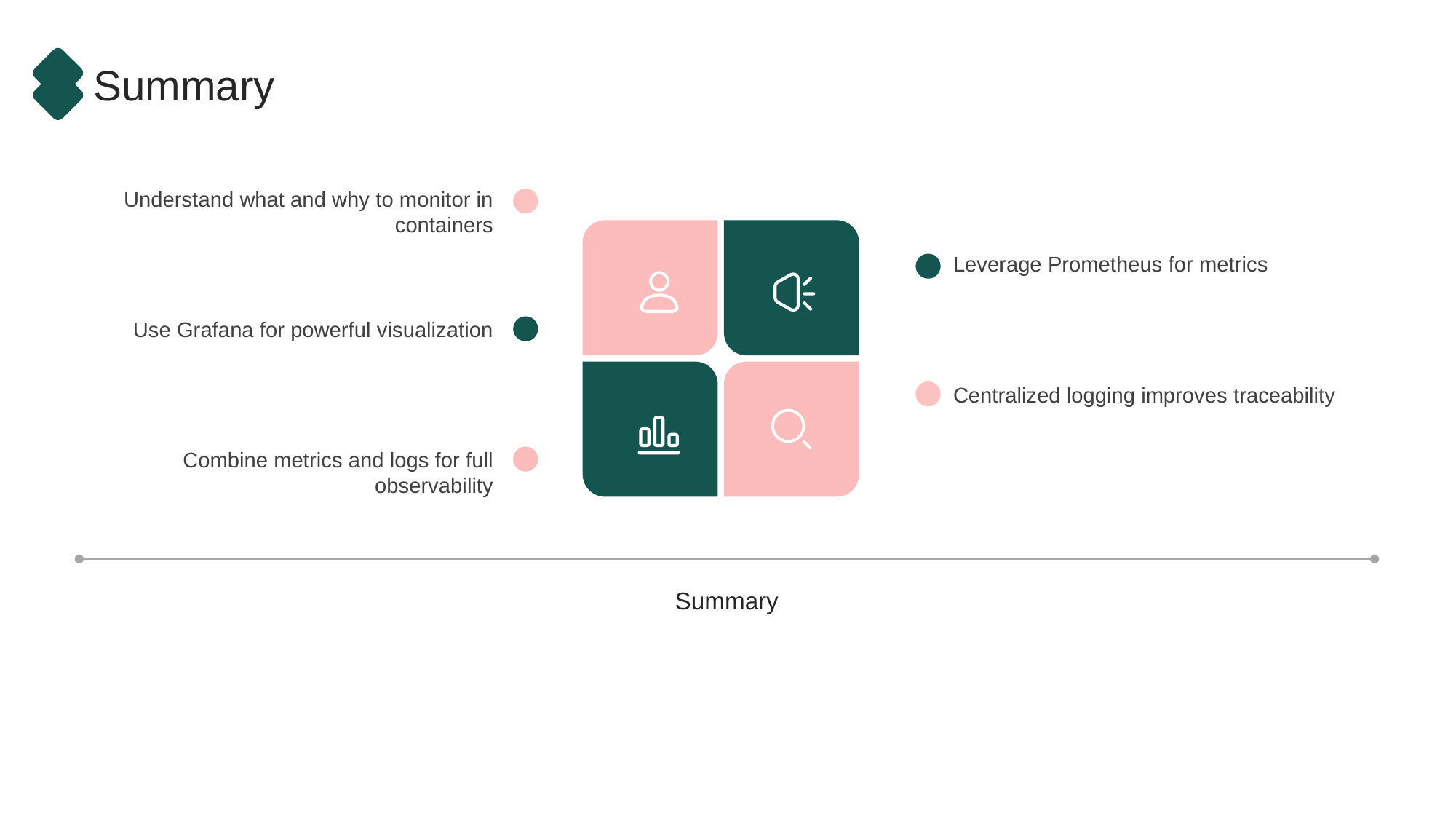

Summary

Understand what and why to monitor in containers

Leverage Prometheus for metrics

Use Grafana for powerful visualization

Centralized logging improves traceability

Combine metrics and logs for full observability

Summary